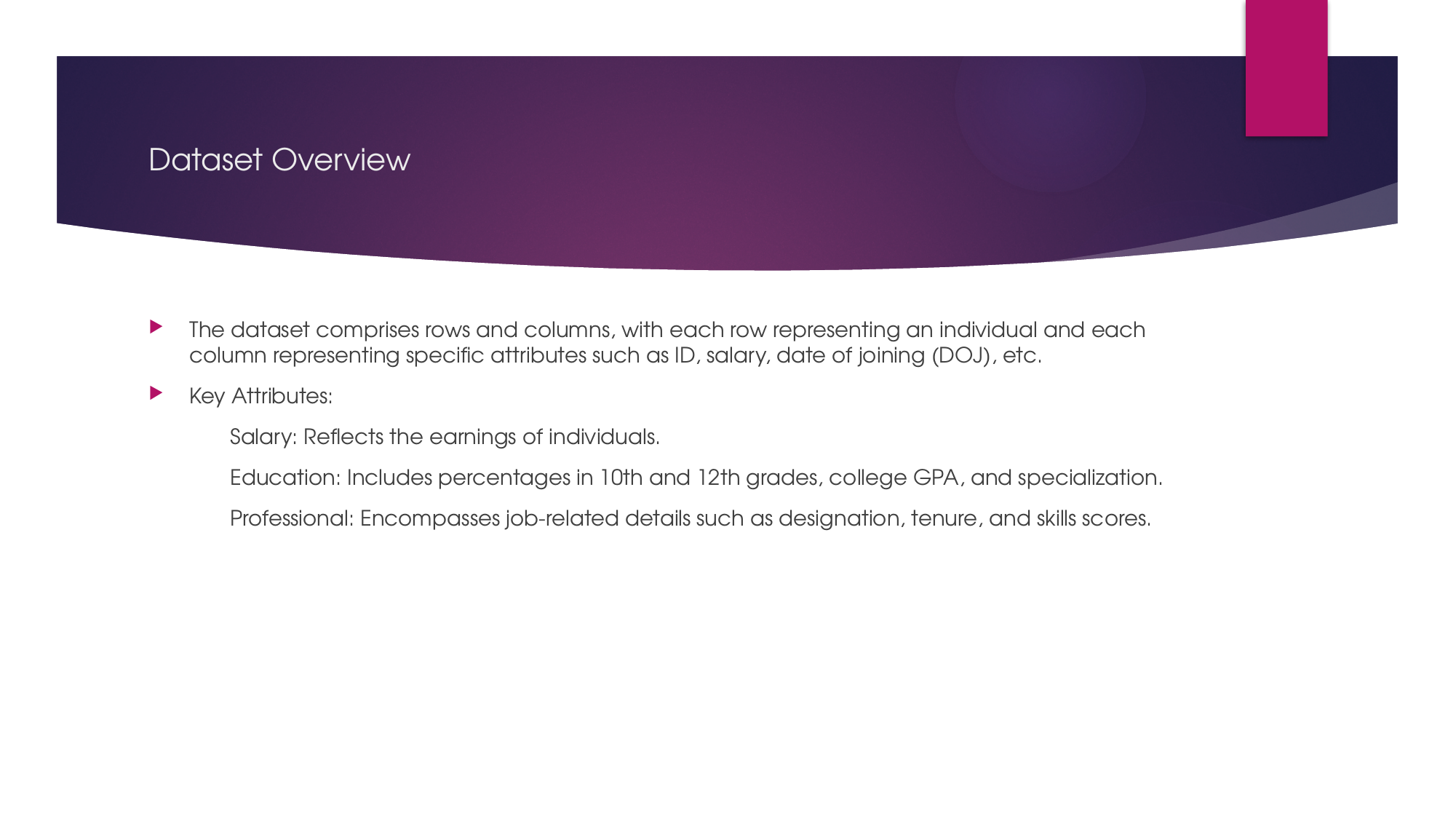

# Dataset Overview
The dataset comprises rows and columns, with each row representing an individual and each column representing specific attributes such as ID, salary, date of joining (DOJ), etc.
Key Attributes:
              Salary: Reflects the earnings of individuals.
              Education: Includes percentages in 10th and 12th grades, college GPA, and specialization.
              Professional: Encompasses job-related details such as designation, tenure, and skills scores.